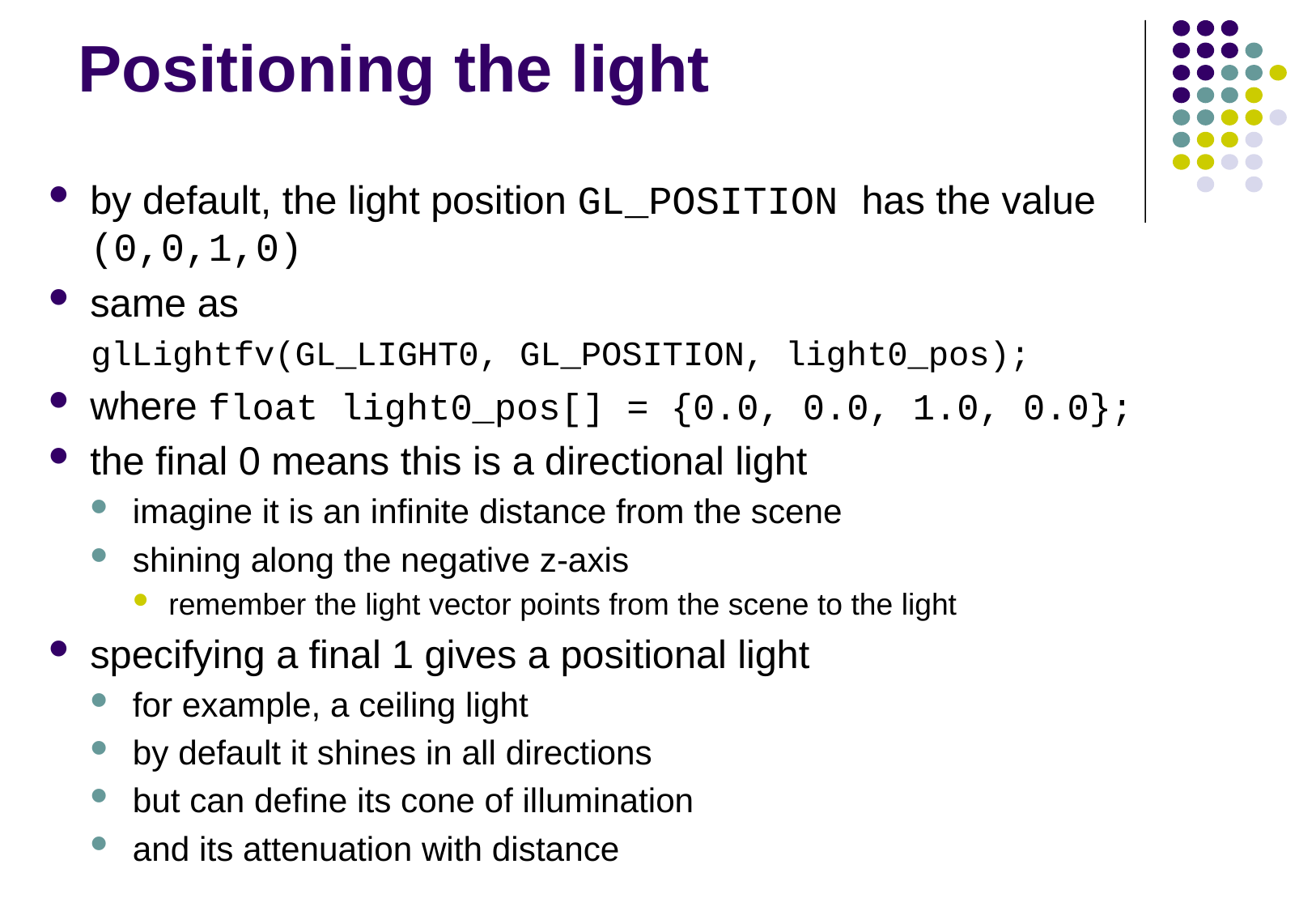

# Positioning the light
by default, the light position GL_POSITION has the value (0,0,1,0)
same as
glLightfv(GL_LIGHT0, GL_POSITION, light0_pos);
where float light0_pos[] = {0.0, 0.0, 1.0, 0.0};
the final 0 means this is a directional light
imagine it is an infinite distance from the scene
shining along the negative z-axis
remember the light vector points from the scene to the light
specifying a final 1 gives a positional light
for example, a ceiling light
by default it shines in all directions
but can define its cone of illumination
and its attenuation with distance